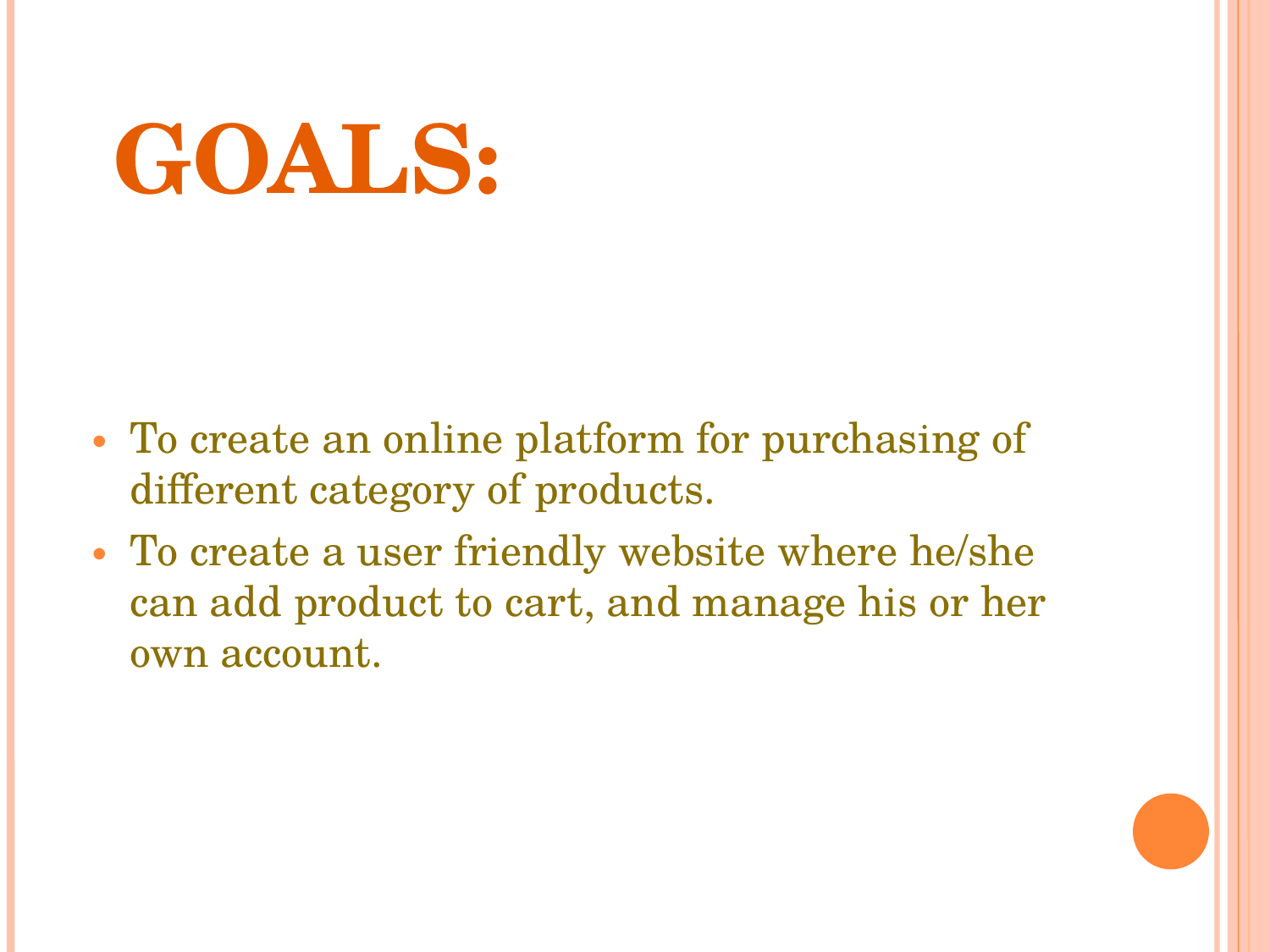

GOALS:
To create an online platform for purchasing of different category of products.
To create a user friendly website where he/she can add product to cart, and manage his or her own account.